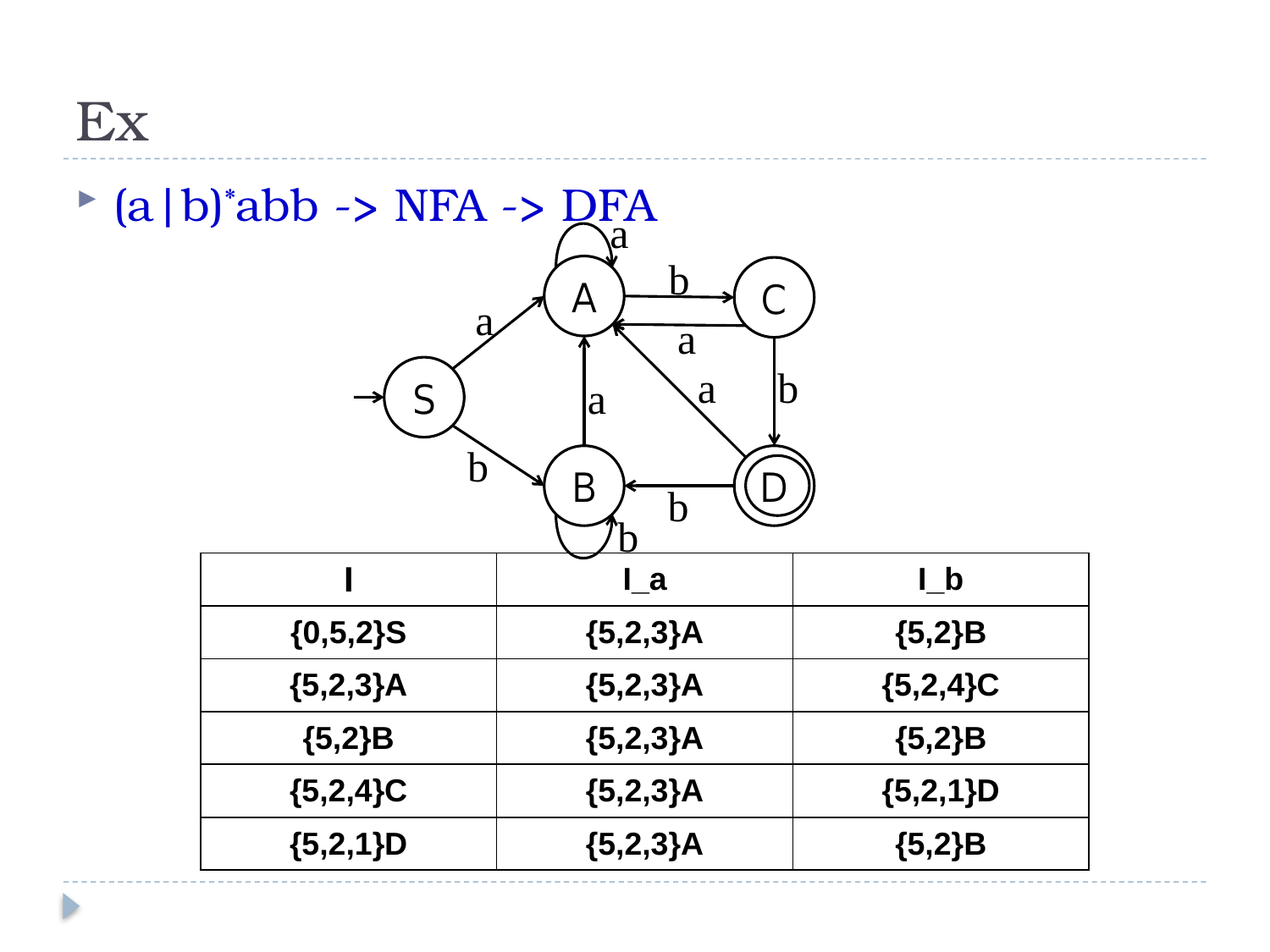

# Ex
(a|b)*abb -> NFA -> DFA
a
b
A
C
a
a
b
a
S
a
b
B
D

b
b
| I | I\_a | I\_b |
| --- | --- | --- |
| {0,5,2}S | {5,2,3}A | {5,2}B |
| {5,2,3}A | {5,2,3}A | {5,2,4}C |
| {5,2}B | {5,2,3}A | {5,2}B |
| {5,2,4}C | {5,2,3}A | {5,2,1}D |
| {5,2,1}D | {5,2,3}A | {5,2}B |